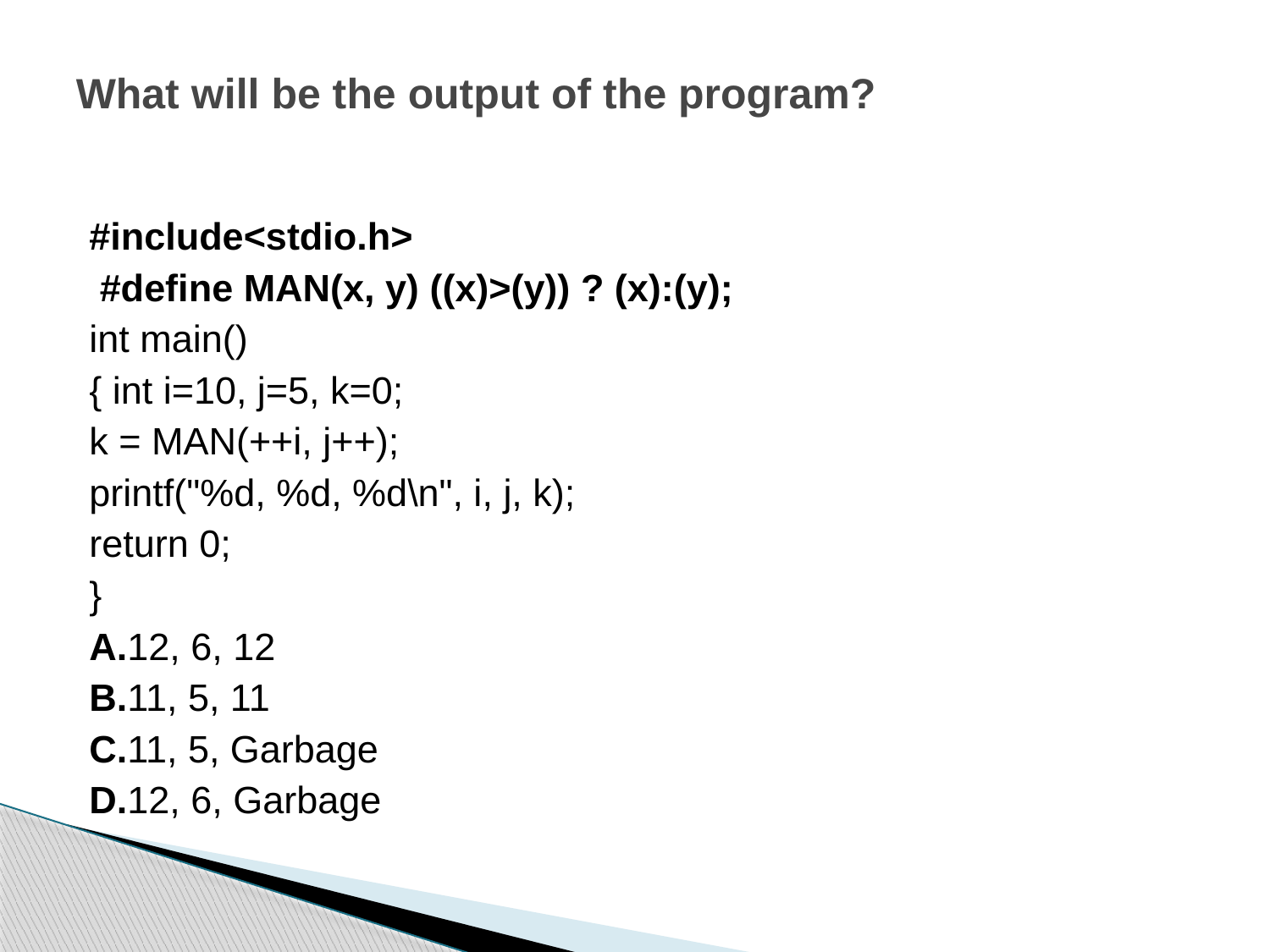

# What will be the output of the program?
#include<stdio.h>
 #define MAN(x, y) ((x)>(y)) ? (x):(y);
int main()
{ int i=10, j=5, k=0;
k = MAN(++i, j++);
printf("%d, %d, %d\n", i, j, k);
return 0;
}
A.12, 6, 12
B.11, 5, 11
C.11, 5, Garbage
D.12, 6, Garbage